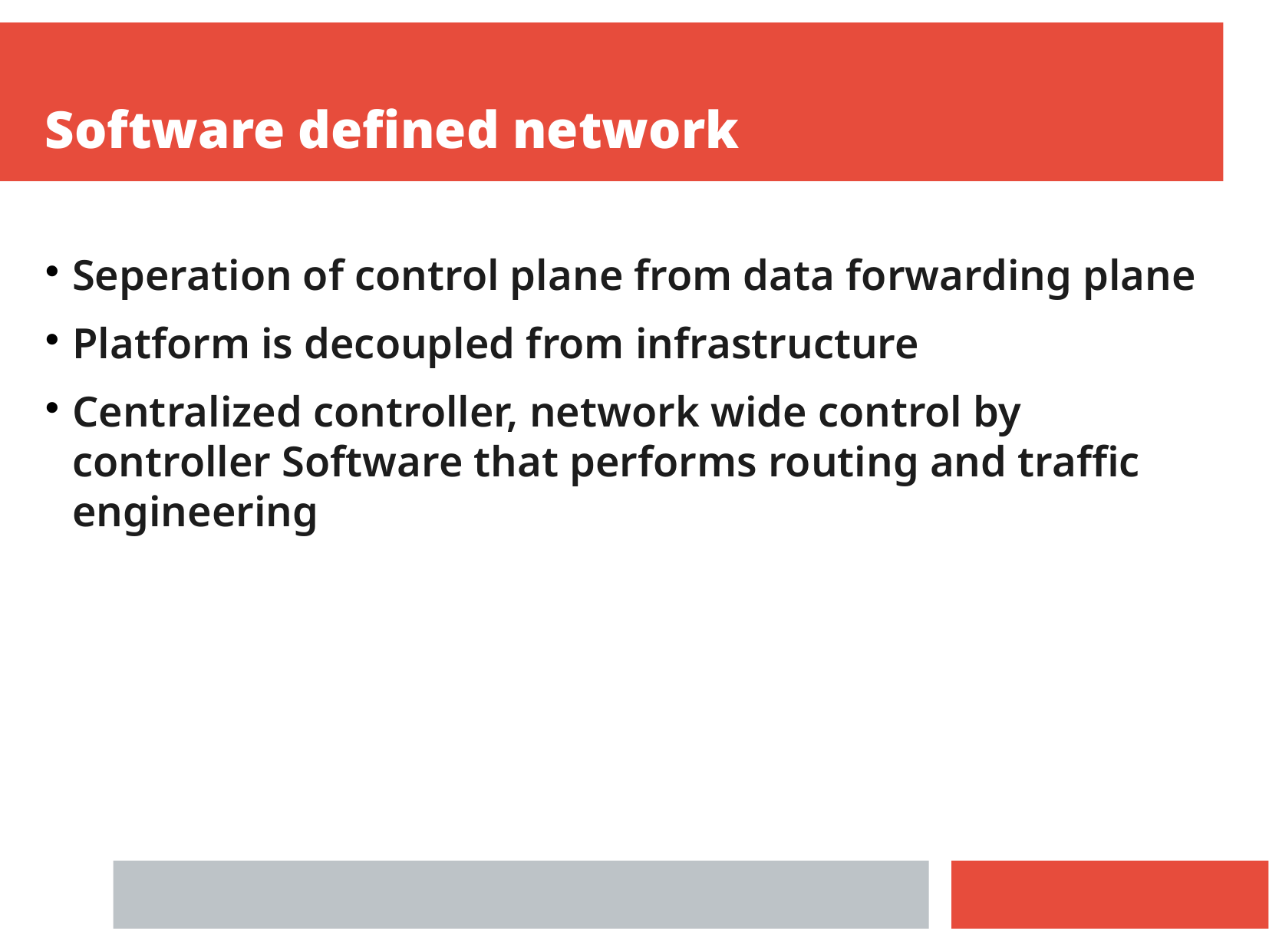

Software defined network
Seperation of control plane from data forwarding plane
Platform is decoupled from infrastructure
Centralized controller, network wide control by controller Software that performs routing and traffic engineering